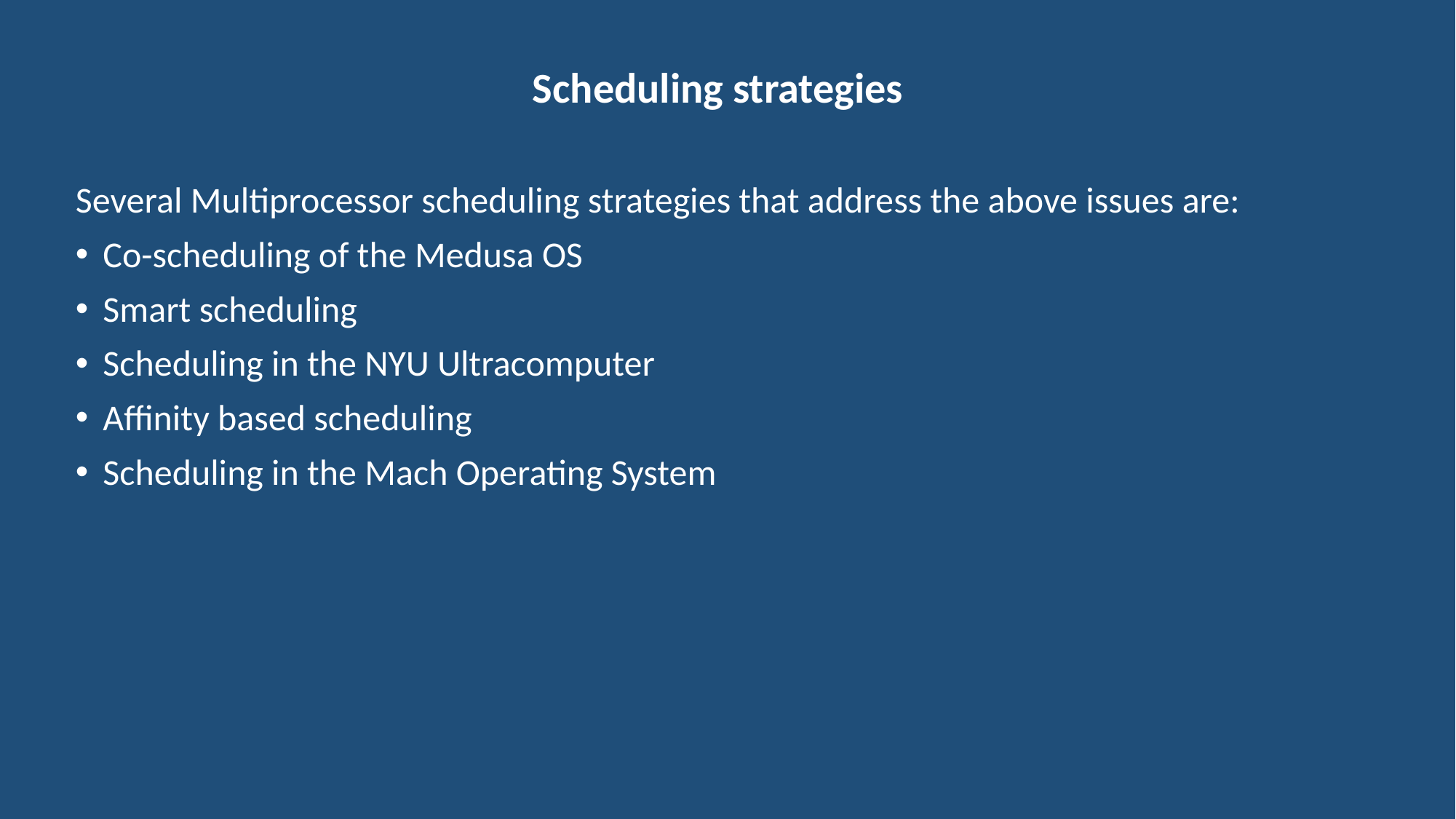

# Scheduling strategies

Several Multiprocessor scheduling strategies that address the above issues are:
Co-scheduling of the Medusa OS
Smart scheduling
Scheduling in the NYU Ultracomputer
Affinity based scheduling
Scheduling in the Mach Operating System